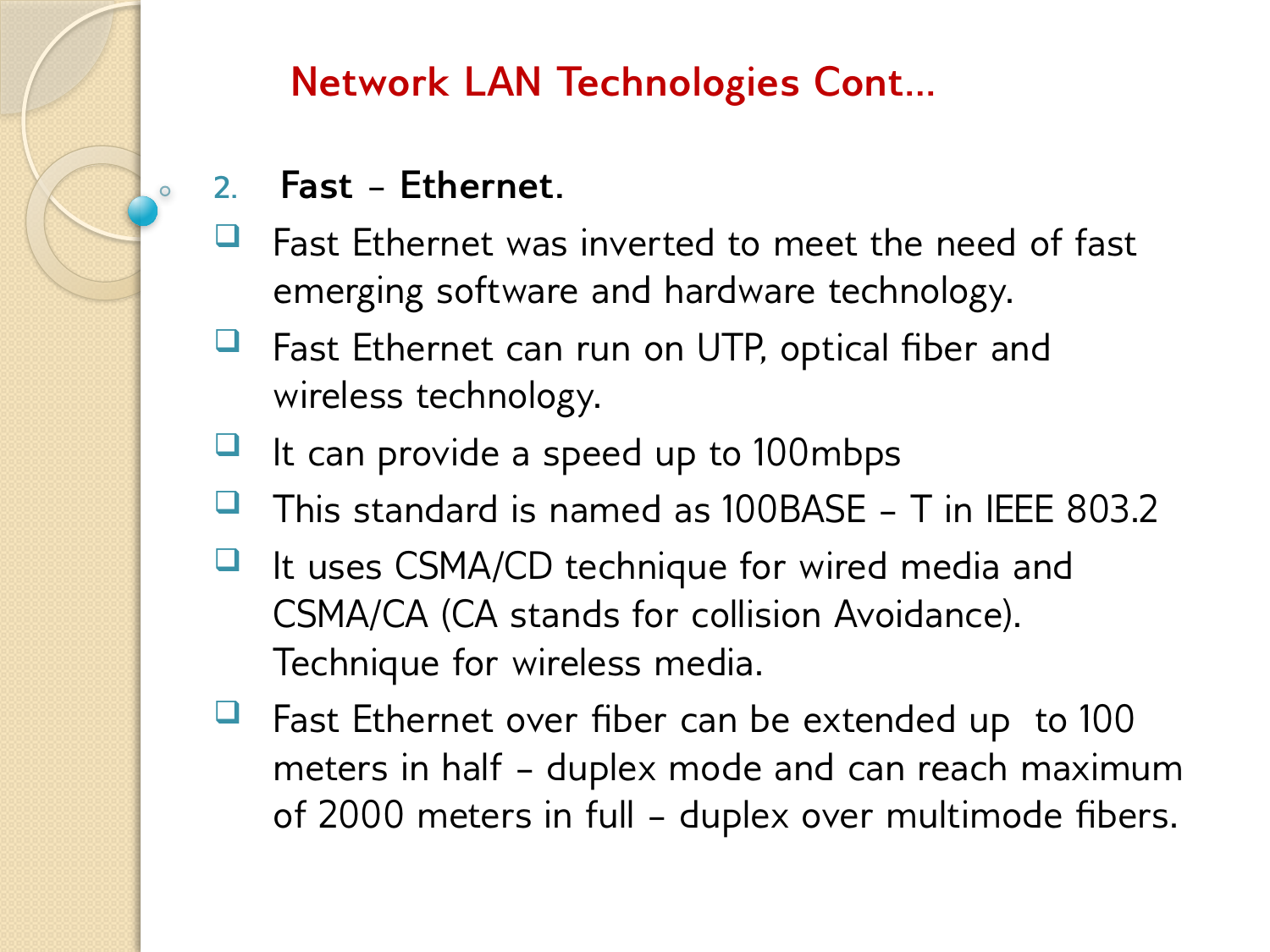

Network LAN Technologies Cont…
Fast – Ethernet.
Fast Ethernet was inverted to meet the need of fast emerging software and hardware technology.
Fast Ethernet can run on UTP, optical fiber and wireless technology.
It can provide a speed up to 100mbps
This standard is named as 100BASE – T in IEEE 803.2
It uses CSMA/CD technique for wired media and CSMA/CA (CA stands for collision Avoidance). Technique for wireless media.
Fast Ethernet over fiber can be extended up  to 100 meters in half – duplex mode and can reach maximum of 2000 meters in full – duplex over multimode fibers.